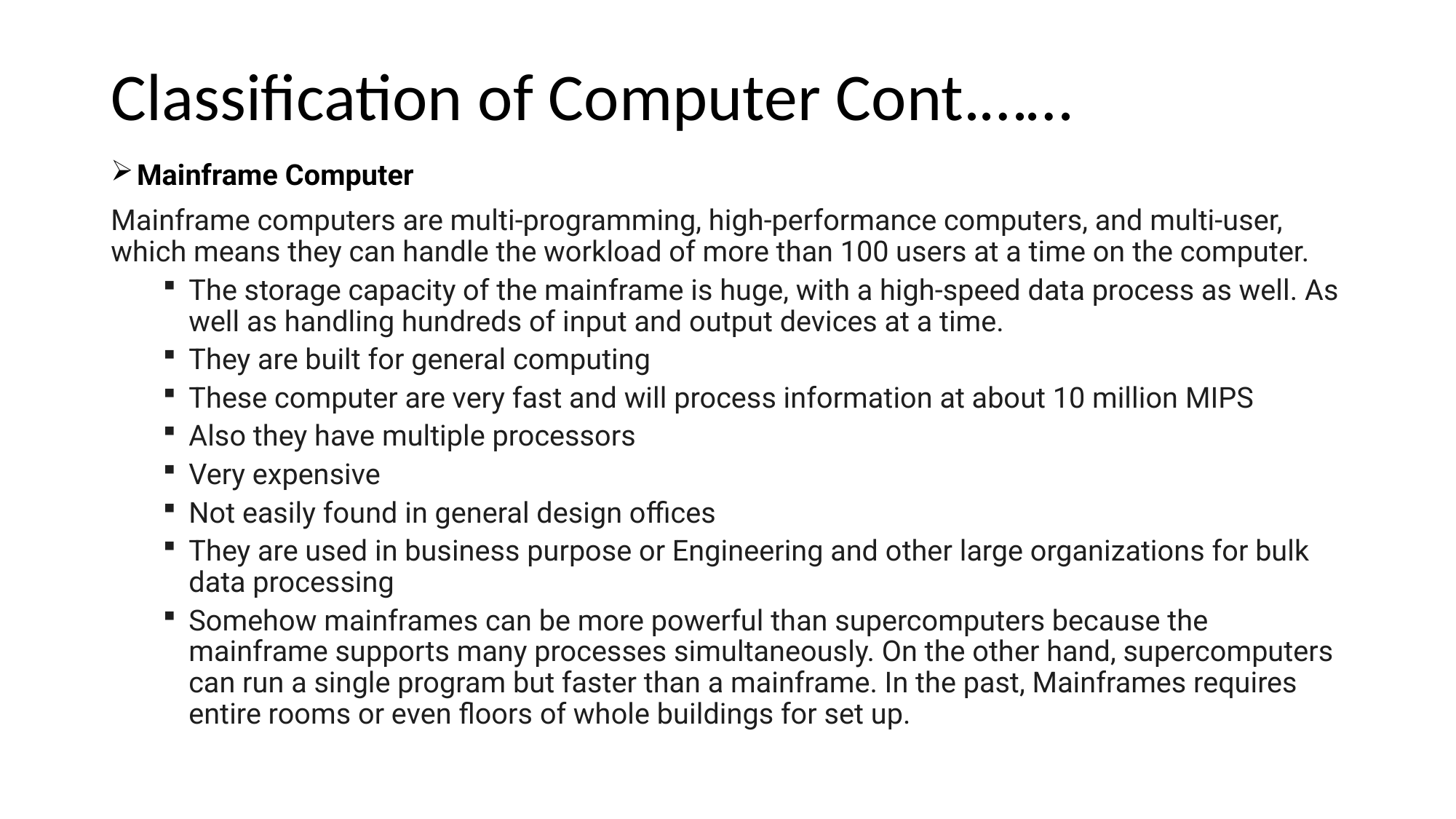

# Classification of Computer Cont.……
Mainframe Computer
Mainframe computers are multi-programming, high-performance computers, and multi-user, which means they can handle the workload of more than 100 users at a time on the computer.
The storage capacity of the mainframe is huge, with a high-speed data process as well. As well as handling hundreds of input and output devices at a time.
They are built for general computing
These computer are very fast and will process information at about 10 million MIPS
Also they have multiple processors
Very expensive
Not easily found in general design offices
They are used in business purpose or Engineering and other large organizations for bulk data processing
Somehow mainframes can be more powerful than supercomputers because the mainframe supports many processes simultaneously. On the other hand, supercomputers can run a single program but faster than a mainframe. In the past, Mainframes requires entire rooms or even floors of whole buildings for set up.